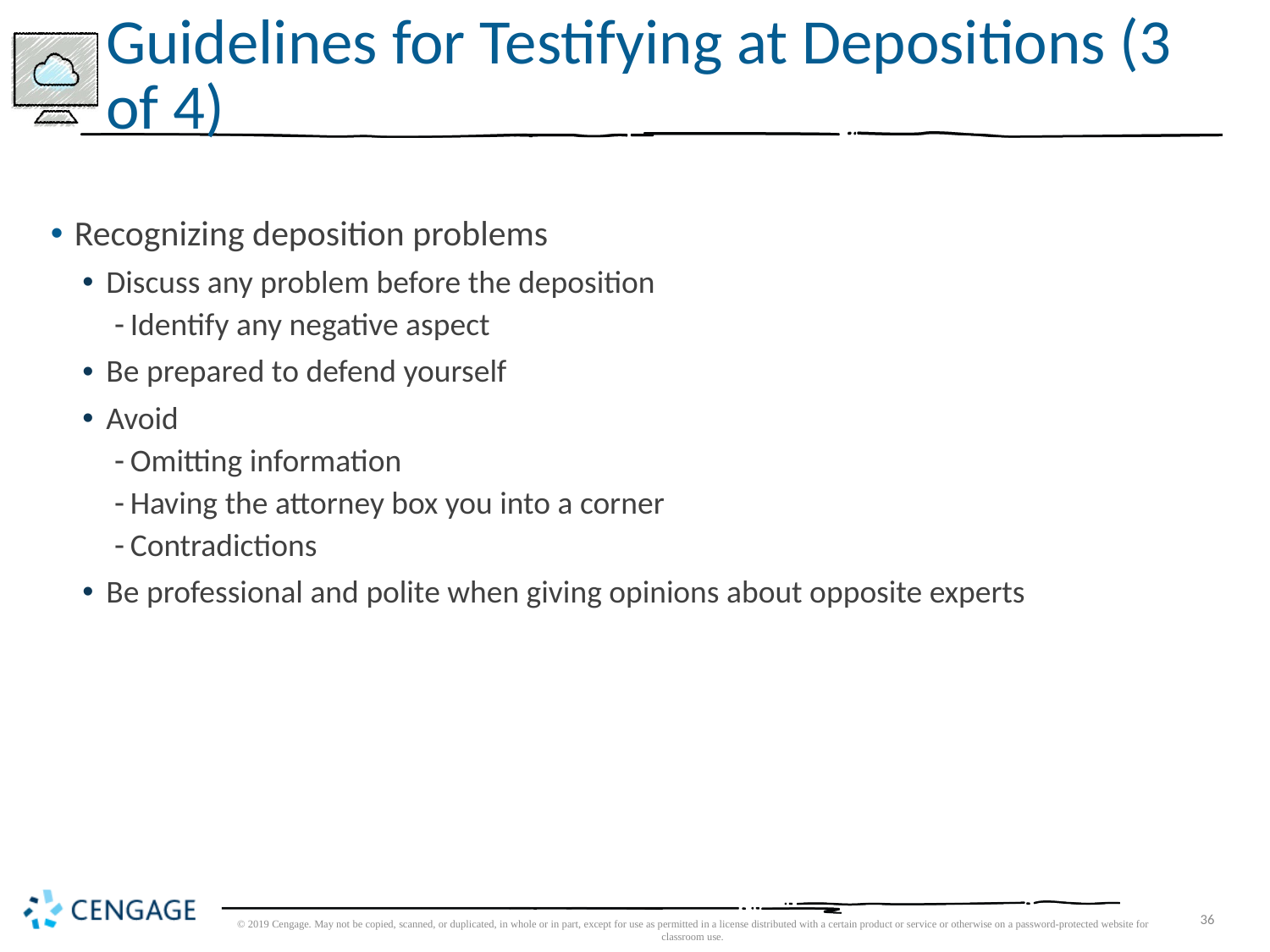

# Guidelines for Testifying at Depositions (3 of 4)
Recognizing deposition problems
Discuss any problem before the deposition
Identify any negative aspect
Be prepared to defend yourself
Avoid
Omitting information
Having the attorney box you into a corner
Contradictions
Be professional and polite when giving opinions about opposite experts
© 2019 Cengage. May not be copied, scanned, or duplicated, in whole or in part, except for use as permitted in a license distributed with a certain product or service or otherwise on a password-protected website for classroom use.